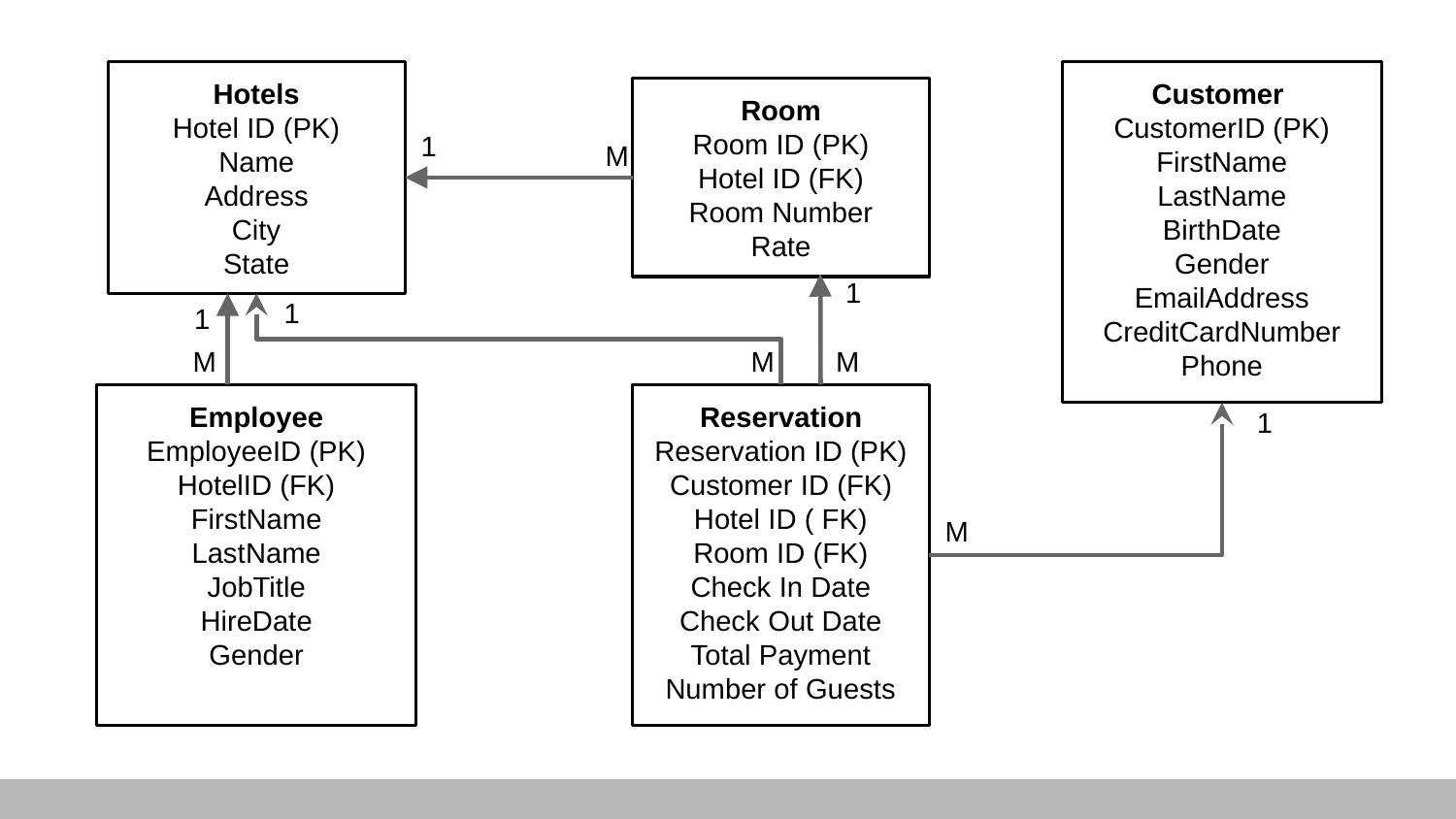

Hotels
Hotel ID (PK)
Name
Address
City
State

Customer
CustomerID (PK)
FirstName
LastName
BirthDate
Gender
EmailAddress
CreditCardNumber
Phone
Room
Room ID (PK)
Hotel ID (FK)
Room Number
Rate
1
M
1
1
1
M
M
M
Employee
EmployeeID (PK)
HotelID (FK)
FirstName
LastName
JobTitle
HireDate
Gender

Reservation
Reservation ID (PK)
Customer ID (FK)
Hotel ID ( FK)
Room ID (FK)
Check In Date
Check Out Date
Total Payment
Number of Guests
1
M